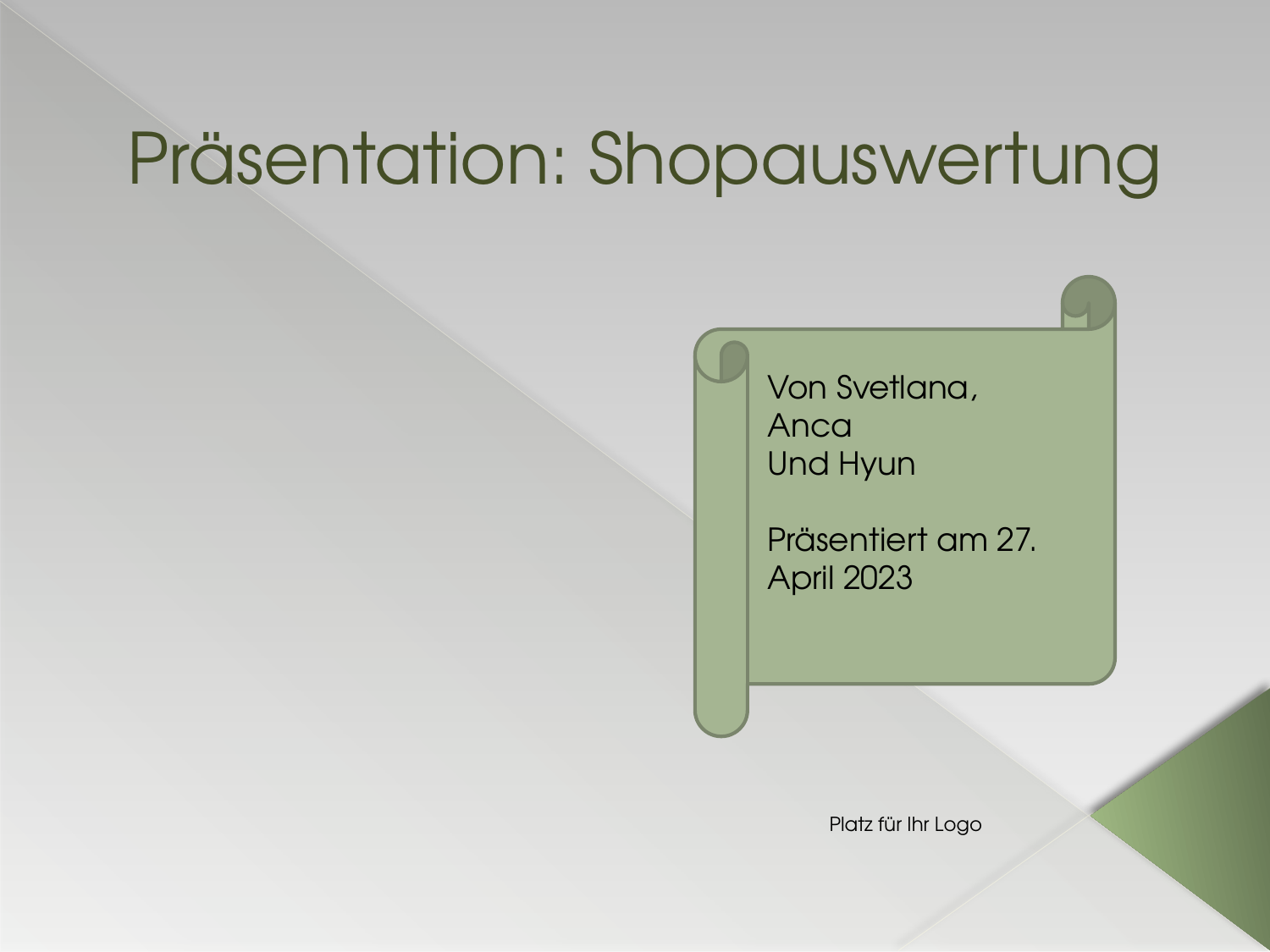

# Präsentation: Shopauswertung

Von Svetlana,
Anca
Und Hyun

Präsentiert am 27. April 2023

Platz für Ihr Logo